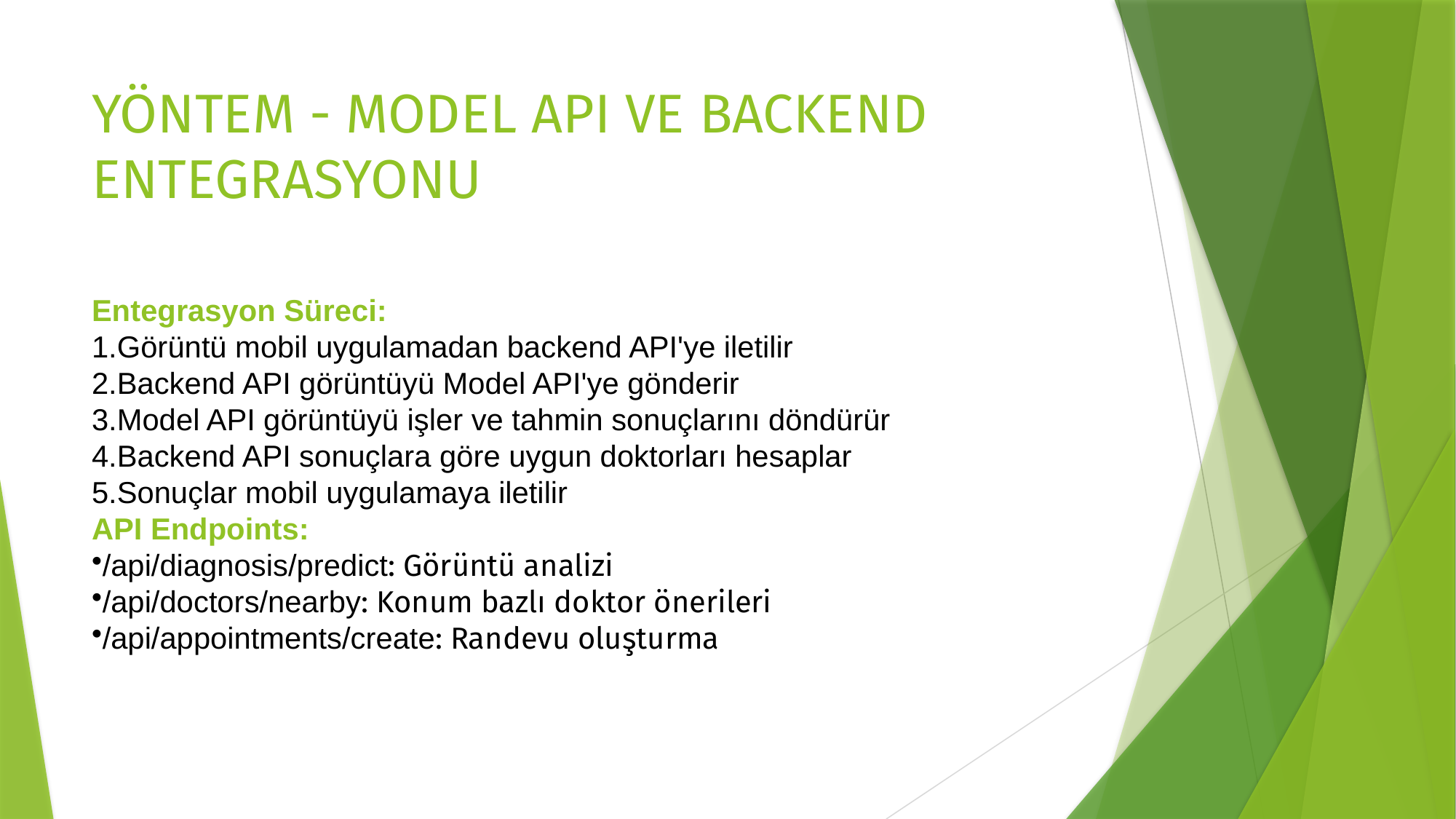

# YÖNTEM - MODEL API VE BACKEND ENTEGRASYONU
Entegrasyon Süreci:
Görüntü mobil uygulamadan backend API'ye iletilir
Backend API görüntüyü Model API'ye gönderir
Model API görüntüyü işler ve tahmin sonuçlarını döndürür
Backend API sonuçlara göre uygun doktorları hesaplar
Sonuçlar mobil uygulamaya iletilir
API Endpoints:
/api/diagnosis/predict: Görüntü analizi
/api/doctors/nearby: Konum bazlı doktor önerileri
/api/appointments/create: Randevu oluşturma